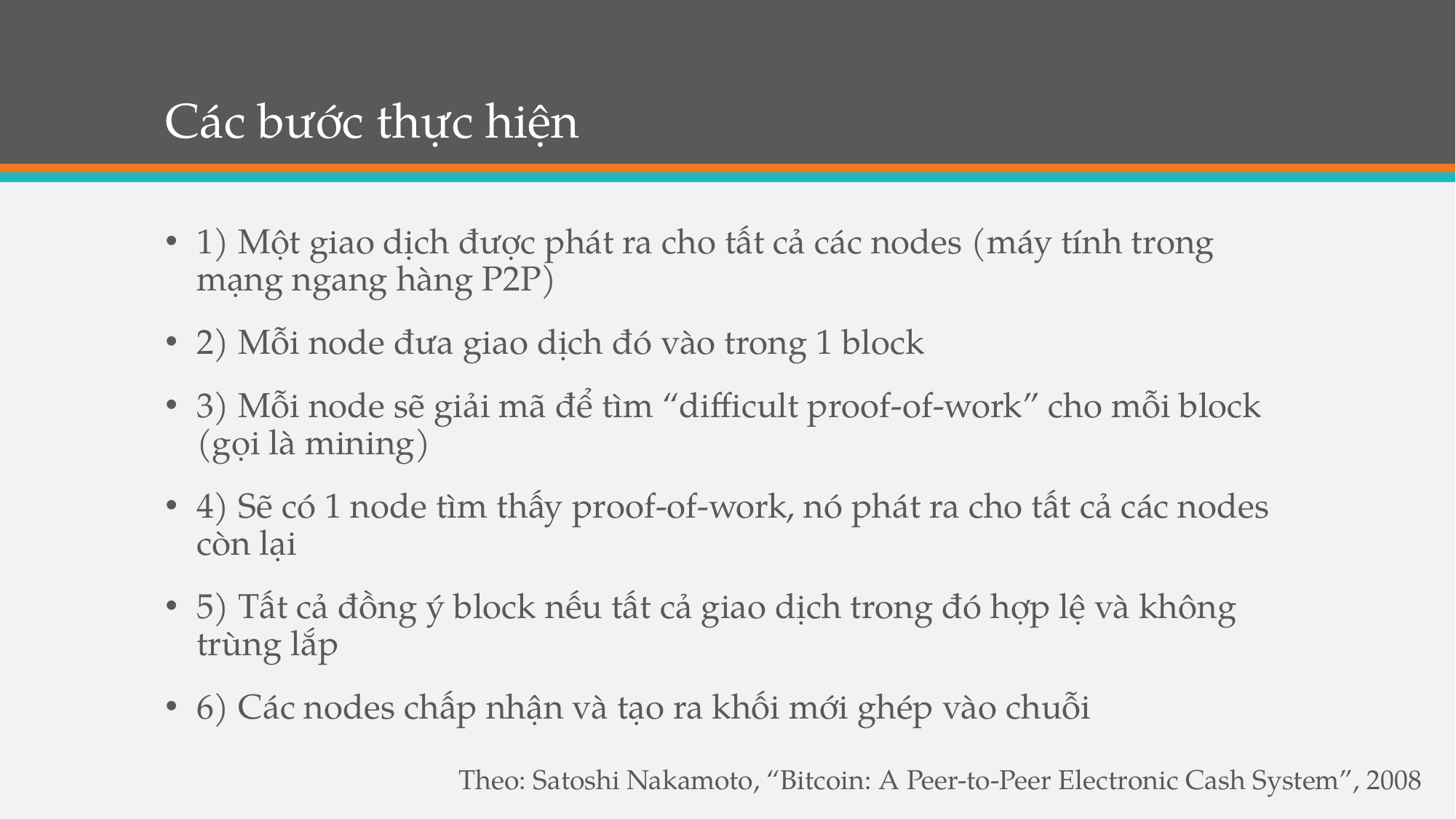

# Các bước thực hiện
1) Một giao dịch được phát ra cho tất cả các nodes (máy tính trong mạng ngang hàng P2P)
2) Mỗi node đưa giao dịch đó vào trong 1 block
3) Mỗi node sẽ giải mã để tìm “difficult proof-of-work” cho mỗi block (gọi là mining)
4) Sẽ có 1 node tìm thấy proof-of-work, nó phát ra cho tất cả các nodes còn lại
5) Tất cả đồng ý block nếu tất cả giao dịch trong đó hợp lệ và không trùng lắp
6) Các nodes chấp nhận và tạo ra khối mới ghép vào chuỗi
Theo: Satoshi Nakamoto, “Bitcoin: A Peer-to-Peer Electronic Cash System”, 2008